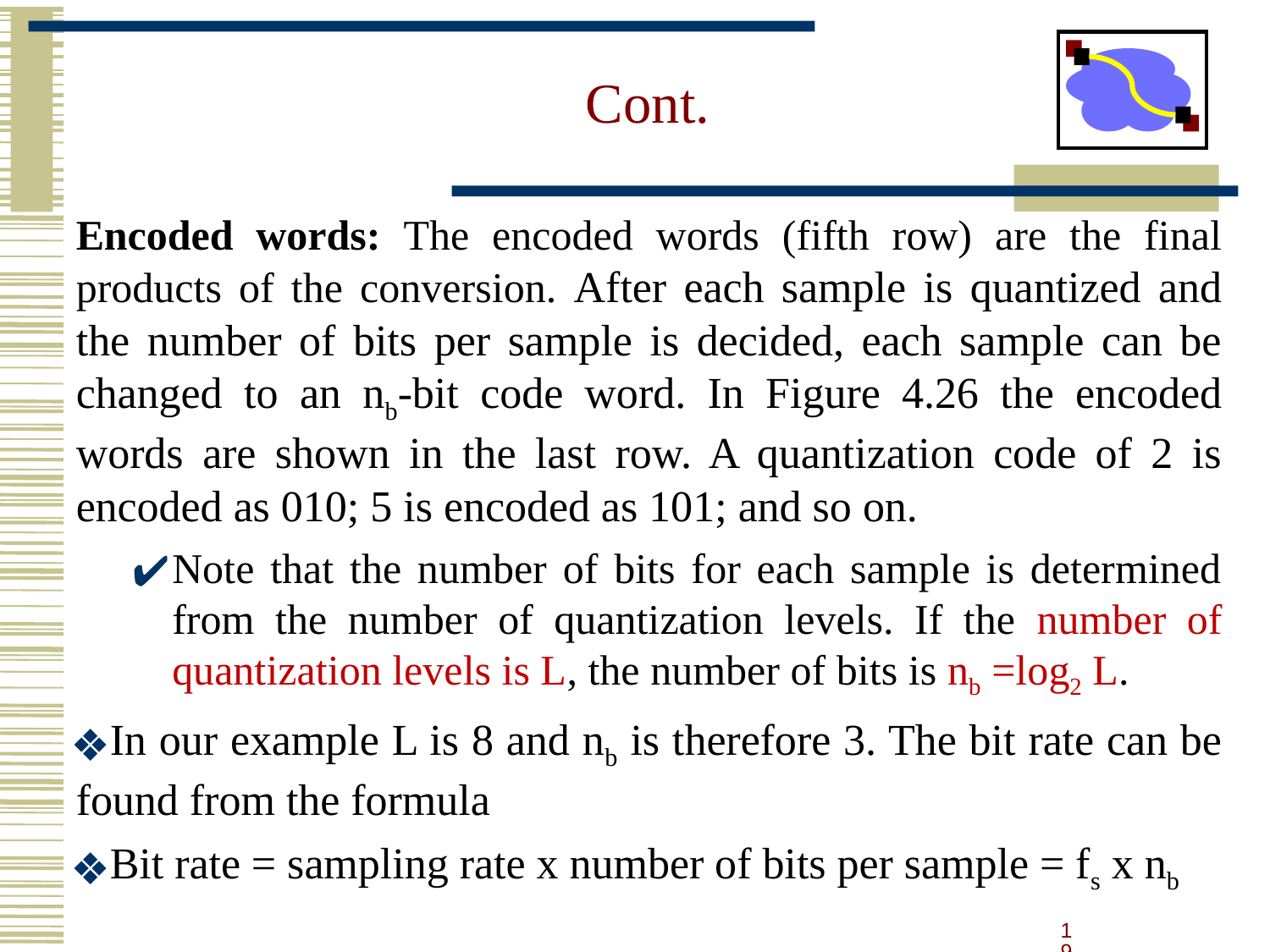

# Cont.

Encoded words: The encoded words (fifth row) are the final products of the conversion. After each sample is quantized and the number of bits per sample is decided, each sample can be changed to an nb-bit code word. In Figure 4.26 the encoded words are shown in the last row. A quantization code of 2 is encoded as 010; 5 is encoded as 101; and so on.
Note that the number of bits for each sample is determined from the number of quantization levels. If the number of quantization levels is L, the number of bits is nb =log2 L.
In our example L is 8 and nb is therefore 3. The bit rate can be found from the formula
Bit rate = sampling rate x number of bits per sample = fs x nb

19